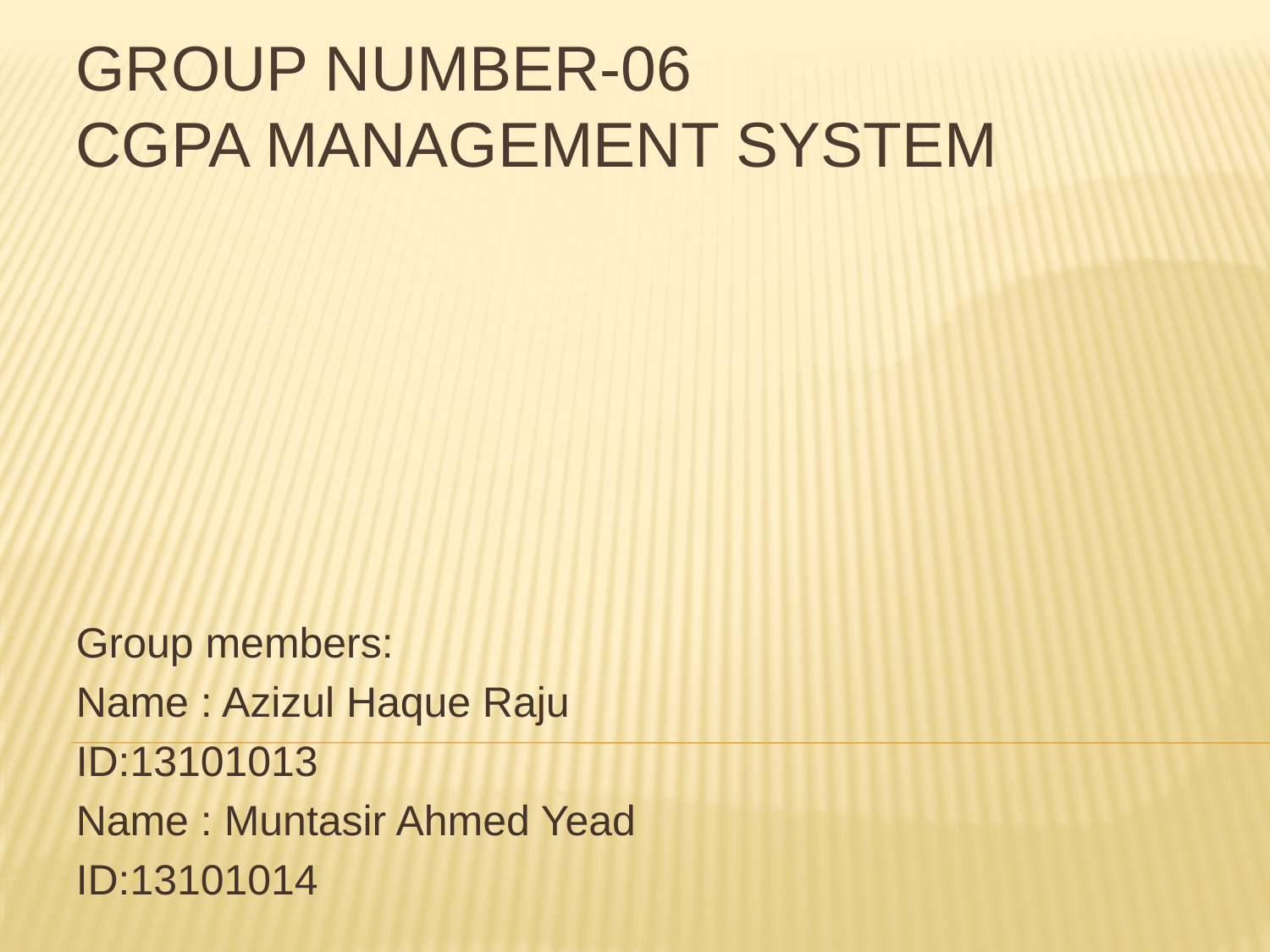

# Group number-06 Cgpa management system
Group members:
Name : Azizul Haque Raju
ID:13101013
Name : Muntasir Ahmed Yead
ID:13101014